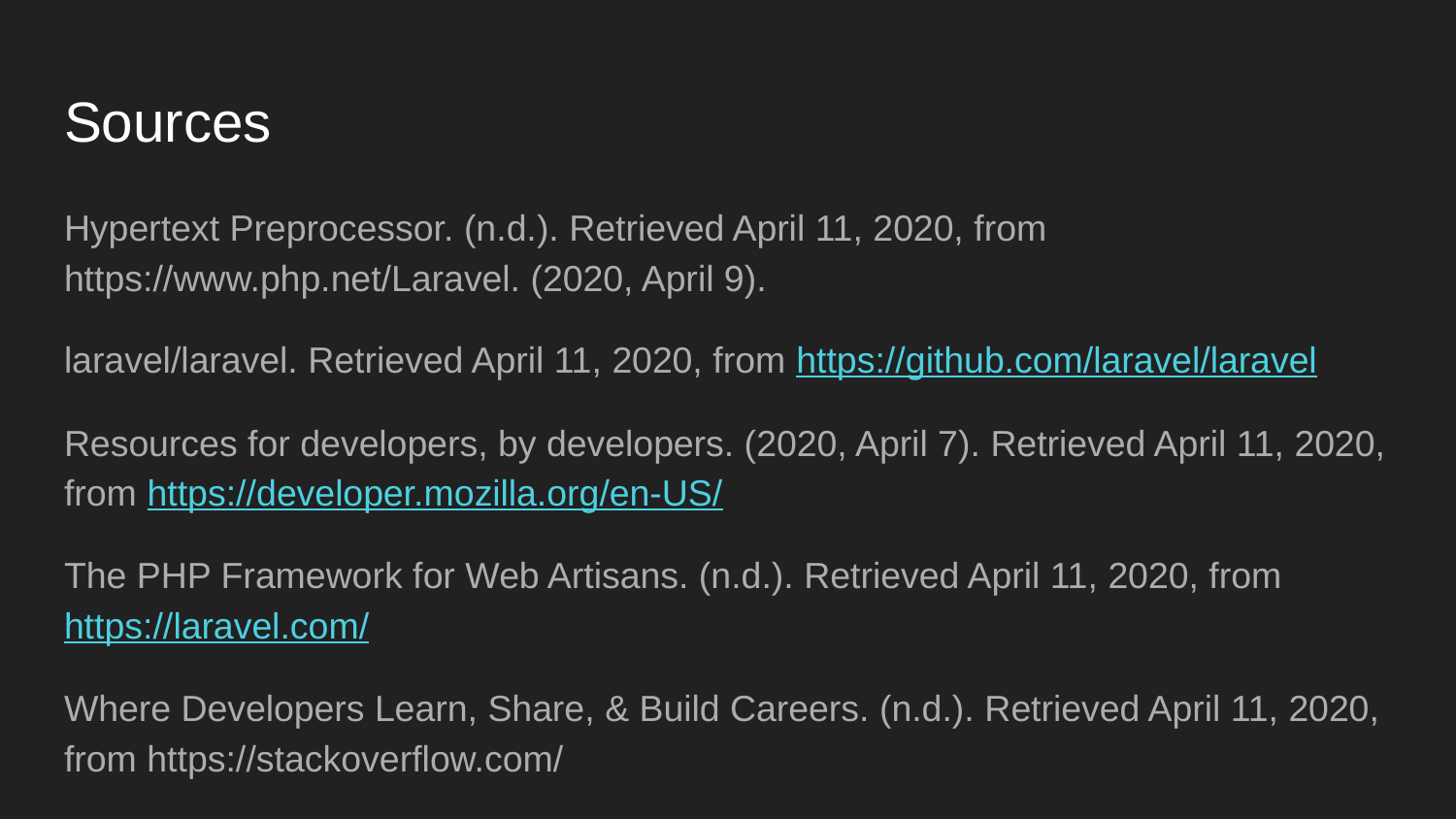

# Sources
Hypertext Preprocessor. (n.d.). Retrieved April 11, 2020, from https://www.php.net/Laravel. (2020, April 9).
laravel/laravel. Retrieved April 11, 2020, from https://github.com/laravel/laravel
Resources for developers, by developers. (2020, April 7). Retrieved April 11, 2020, from https://developer.mozilla.org/en-US/
The PHP Framework for Web Artisans. (n.d.). Retrieved April 11, 2020, from https://laravel.com/
Where Developers Learn, Share, & Build Careers. (n.d.). Retrieved April 11, 2020, from https://stackoverflow.com/